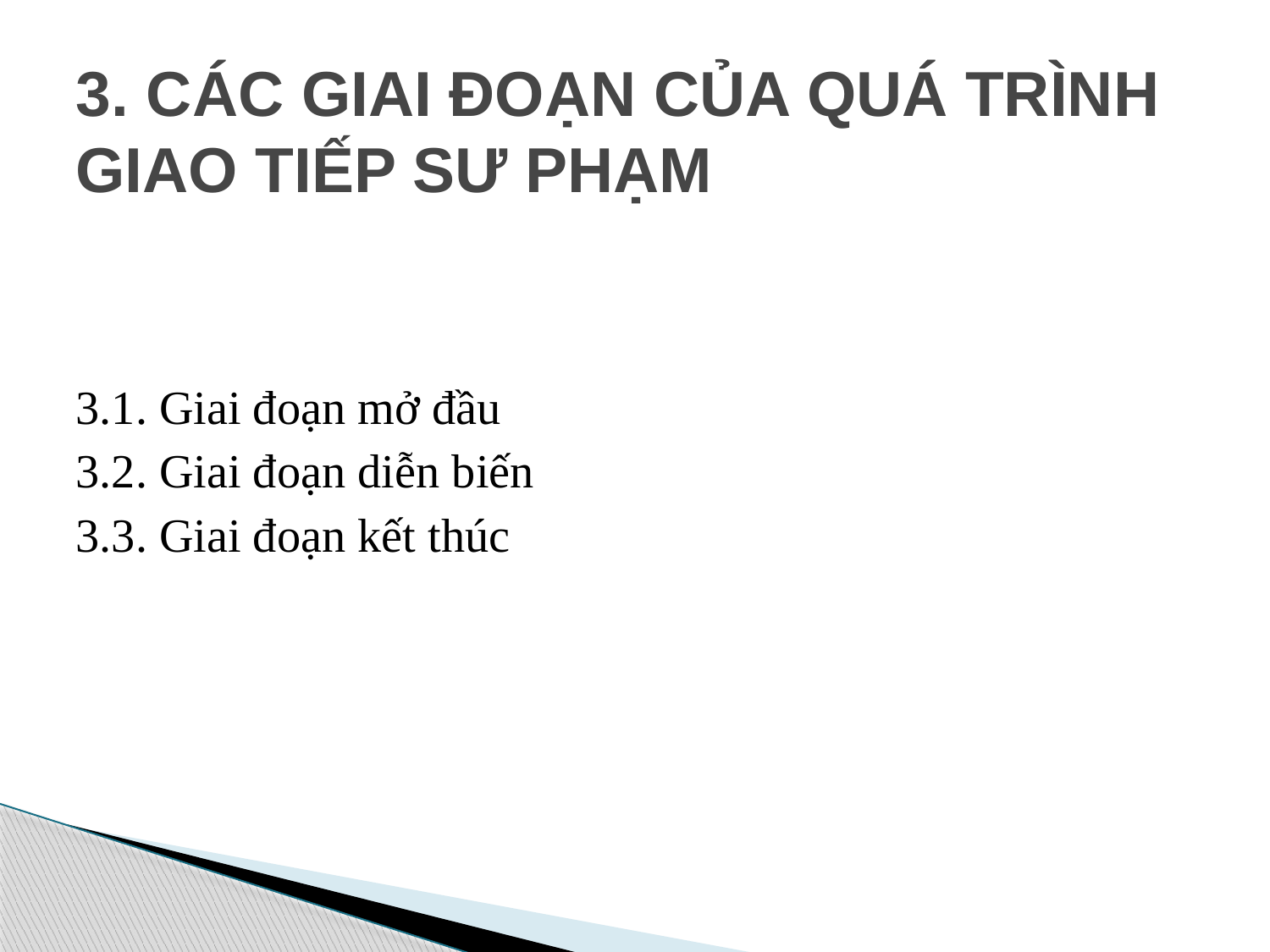

# 3. CÁC GIAI ĐOẠN CỦA QUÁ TRÌNH GIAO TIẾP SƯ PHẠM
3.1. Giai đoạn mở đầu
3.2. Giai đoạn diễn biến
3.3. Giai đoạn kết thúc